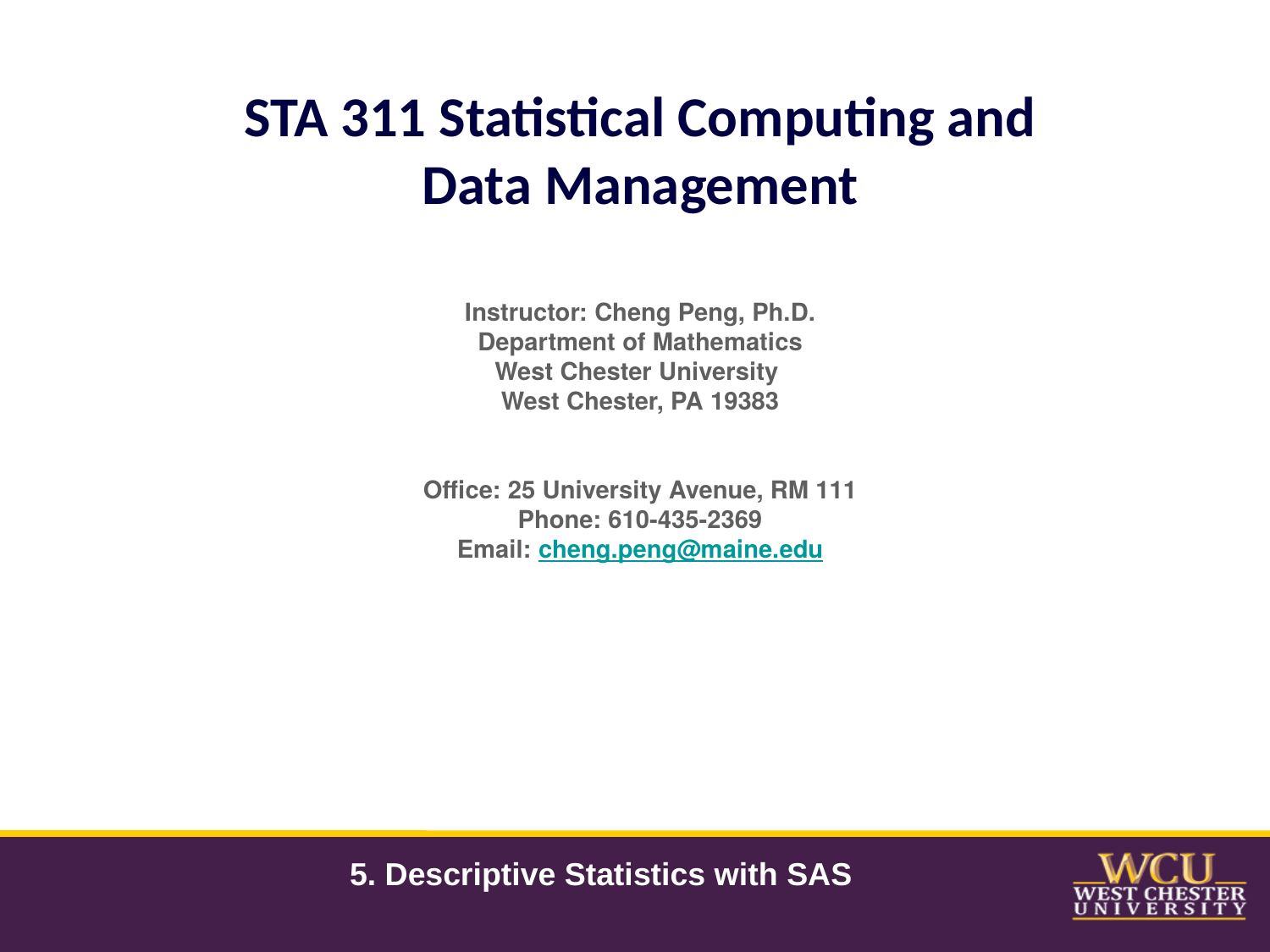

STA 311 Statistical Computing and
Data Management
Instructor: Cheng Peng, Ph.D.
Department of Mathematics
West Chester University
West Chester, PA 19383

Office: 25 University Avenue, RM 111
Phone: 610-435-2369
Email: cheng.peng@maine.edu